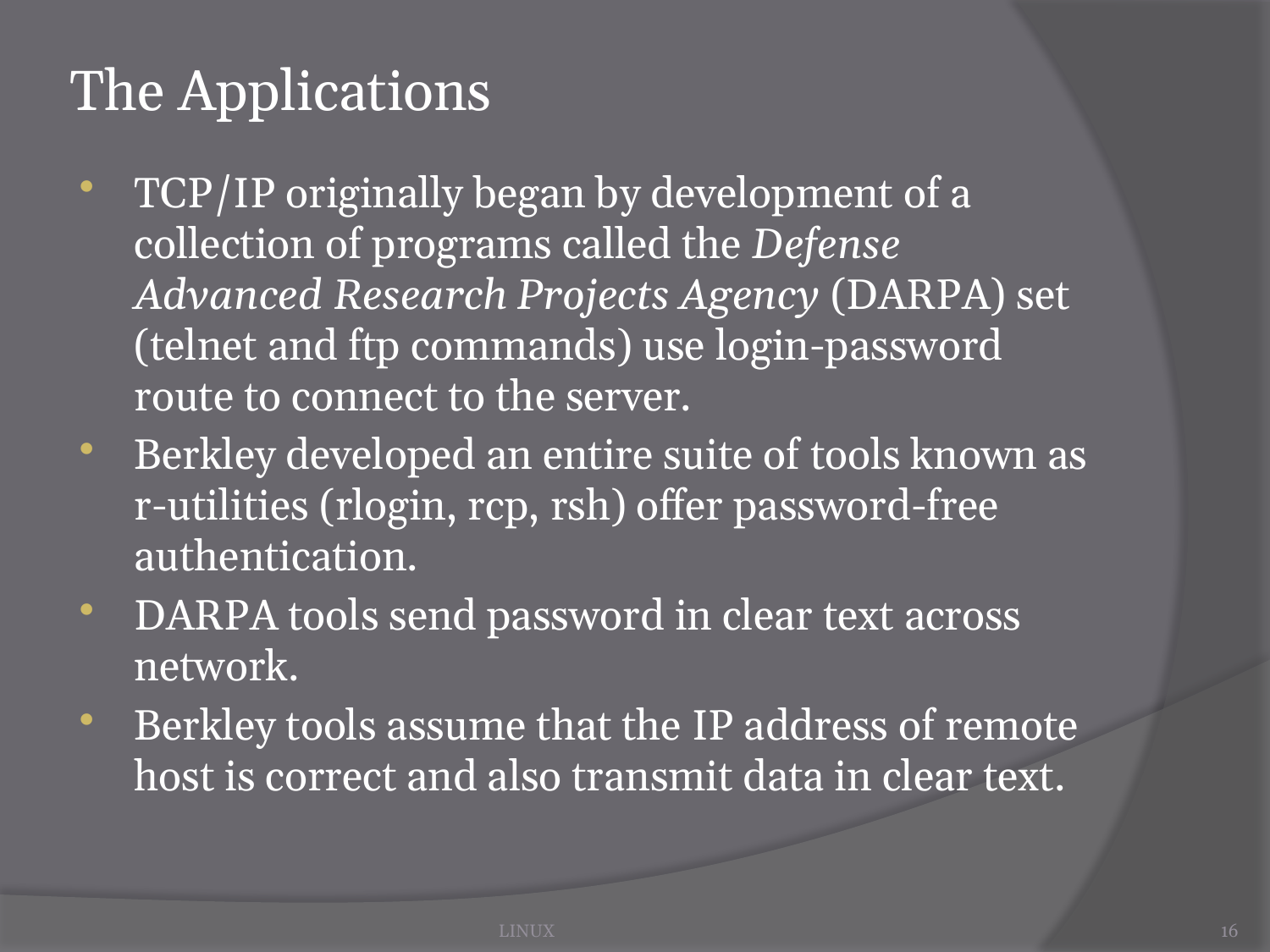

# The Applications
TCP/IP originally began by development of a collection of programs called the Defense Advanced Research Projects Agency (DARPA) set (telnet and ftp commands) use login-password route to connect to the server.
Berkley developed an entire suite of tools known as r-utilities (rlogin, rcp, rsh) offer password-free authentication.
DARPA tools send password in clear text across network.
Berkley tools assume that the IP address of remote host is correct and also transmit data in clear text.
LINUX
16